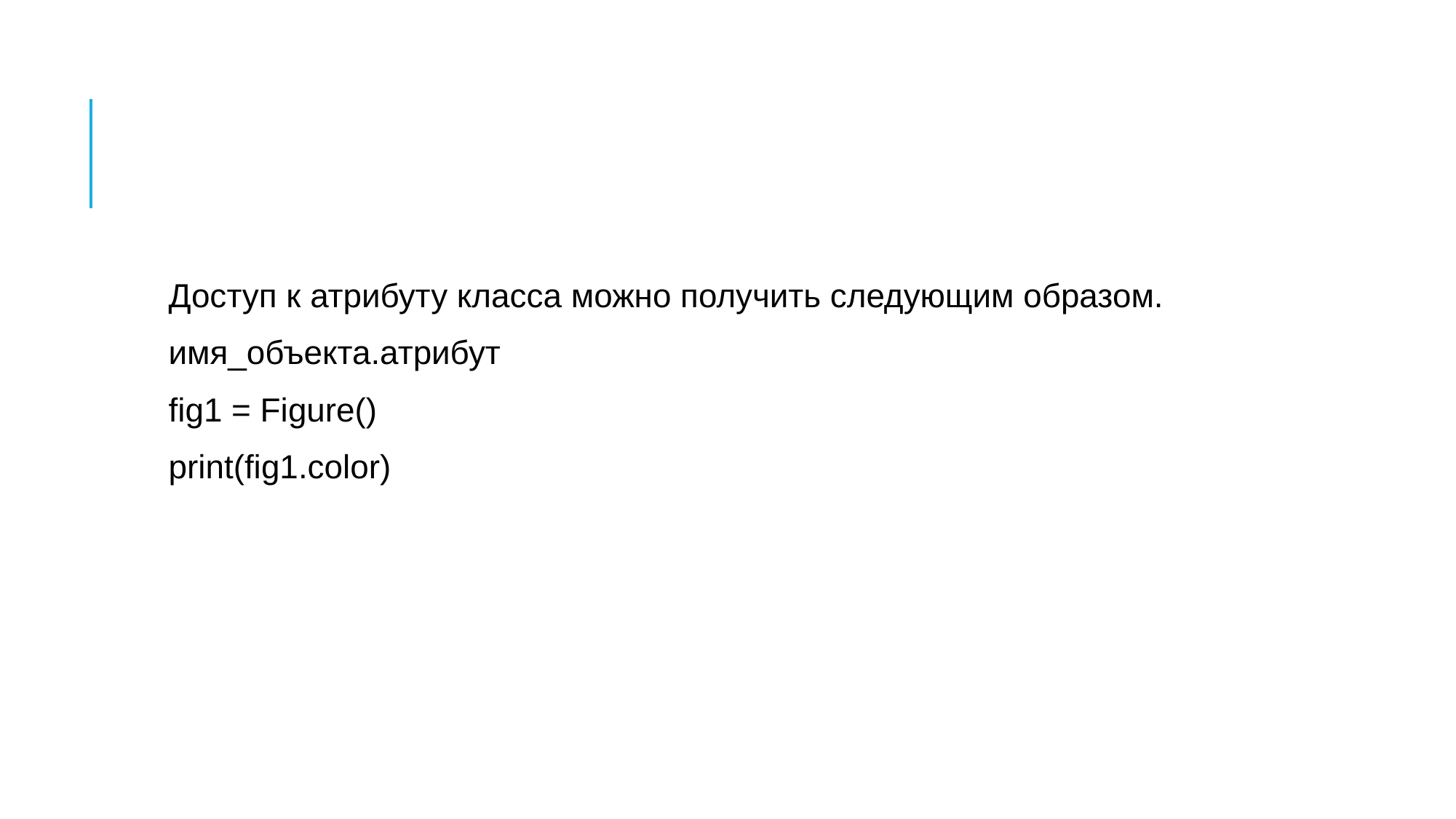

#
Доступ к атрибуту класса можно получить следующим образом.
имя_объекта.атрибут
fig1 = Figure()
print(fig1.color)